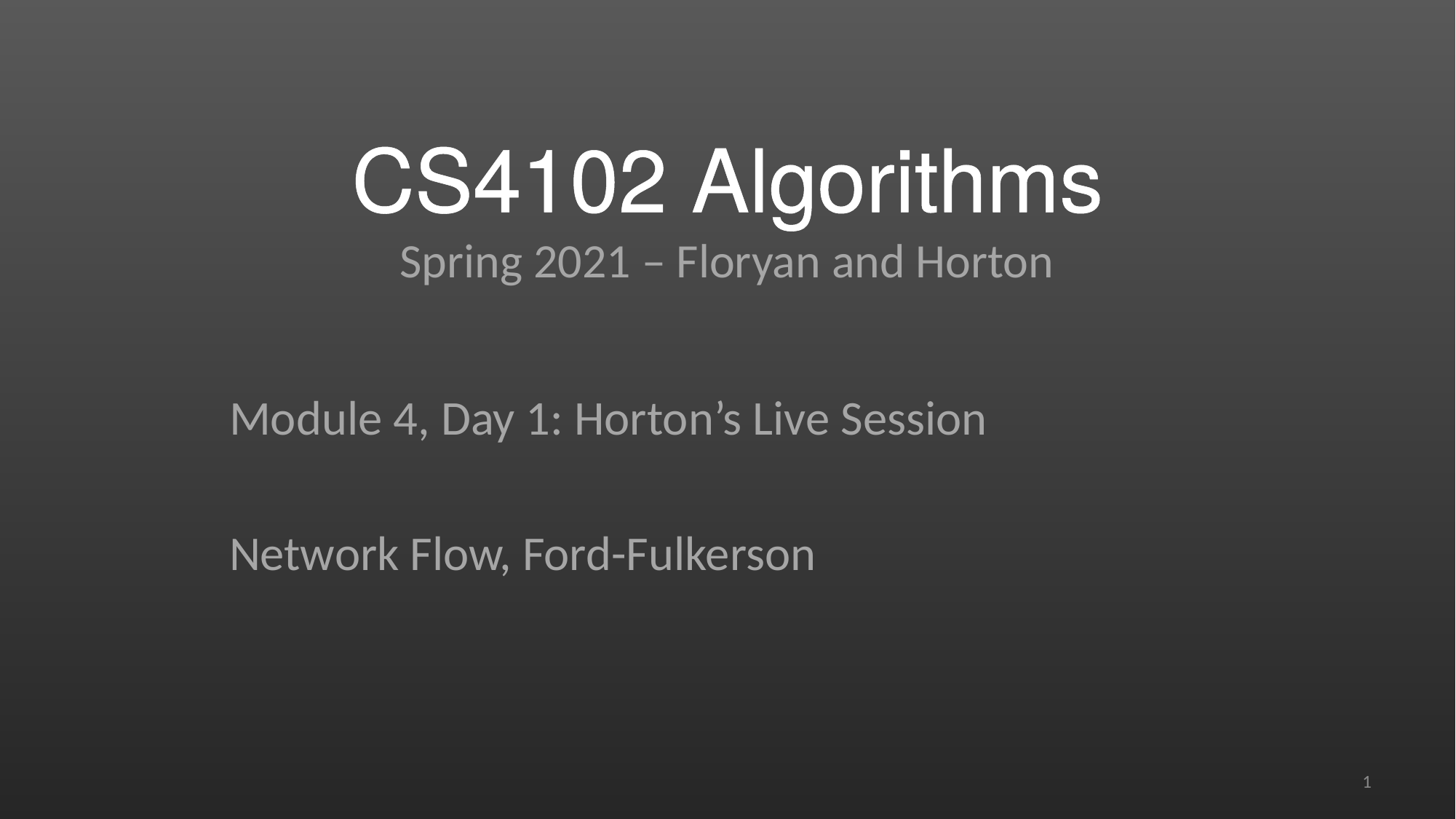

# CS4102 Algorithms Spring 2021 – Floryan and Horton
Module 4, Day 1: Horton’s Live Session

Network Flow, Ford-Fulkerson
1